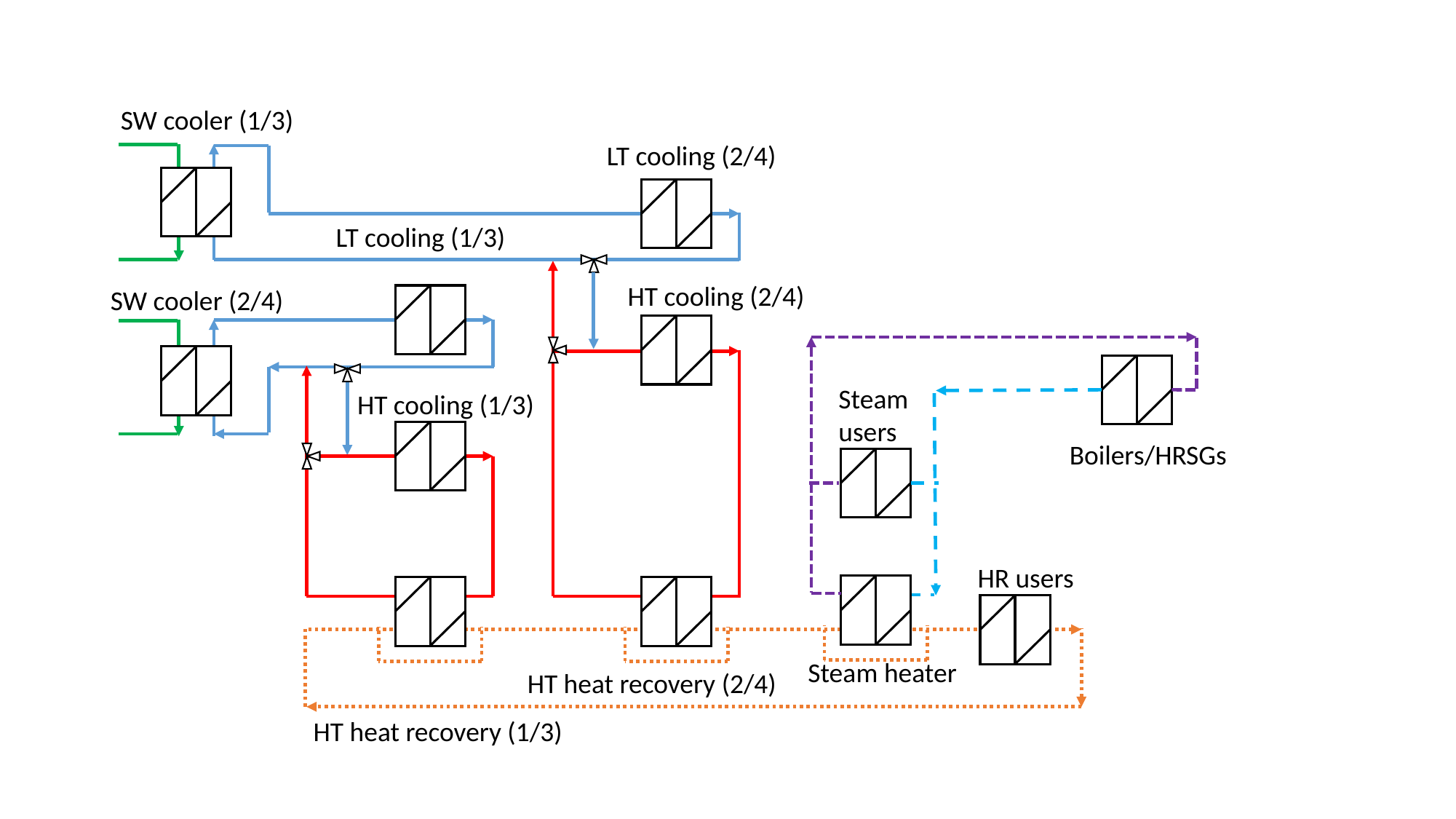

SW cooler (1/3)
LT cooling (2/4)

LT cooling (1/3)

HT cooling (2/4)
SW cooler (2/4)

Steam users
HT cooling (1/3)

Boilers/HRSGs

HR users

Steam heater
HT heat recovery (2/4)
HT heat recovery (1/3)